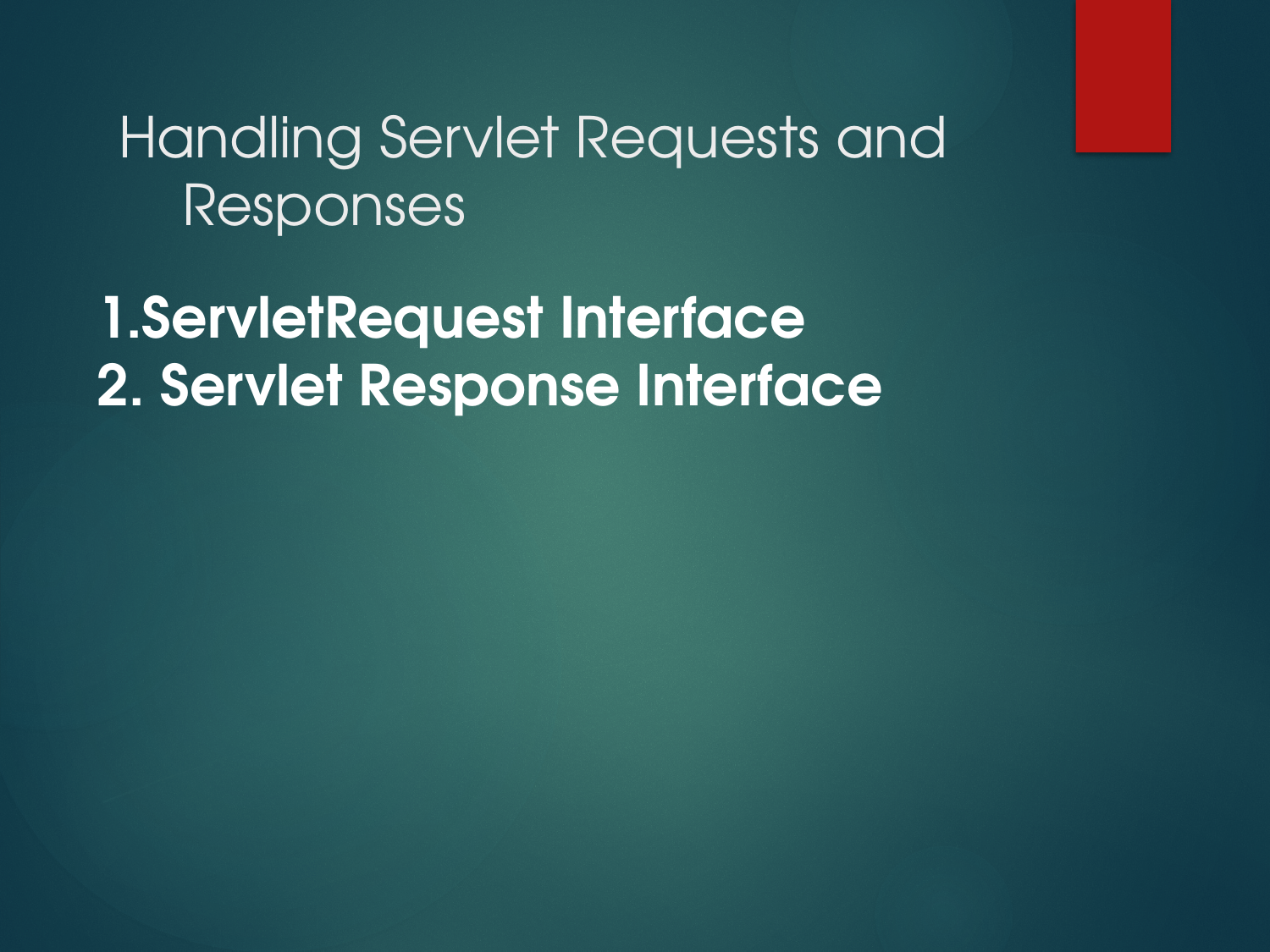

# Handling Servlet Requests and Responses
1.ServletRequest Interface
2. Servlet Response Interface